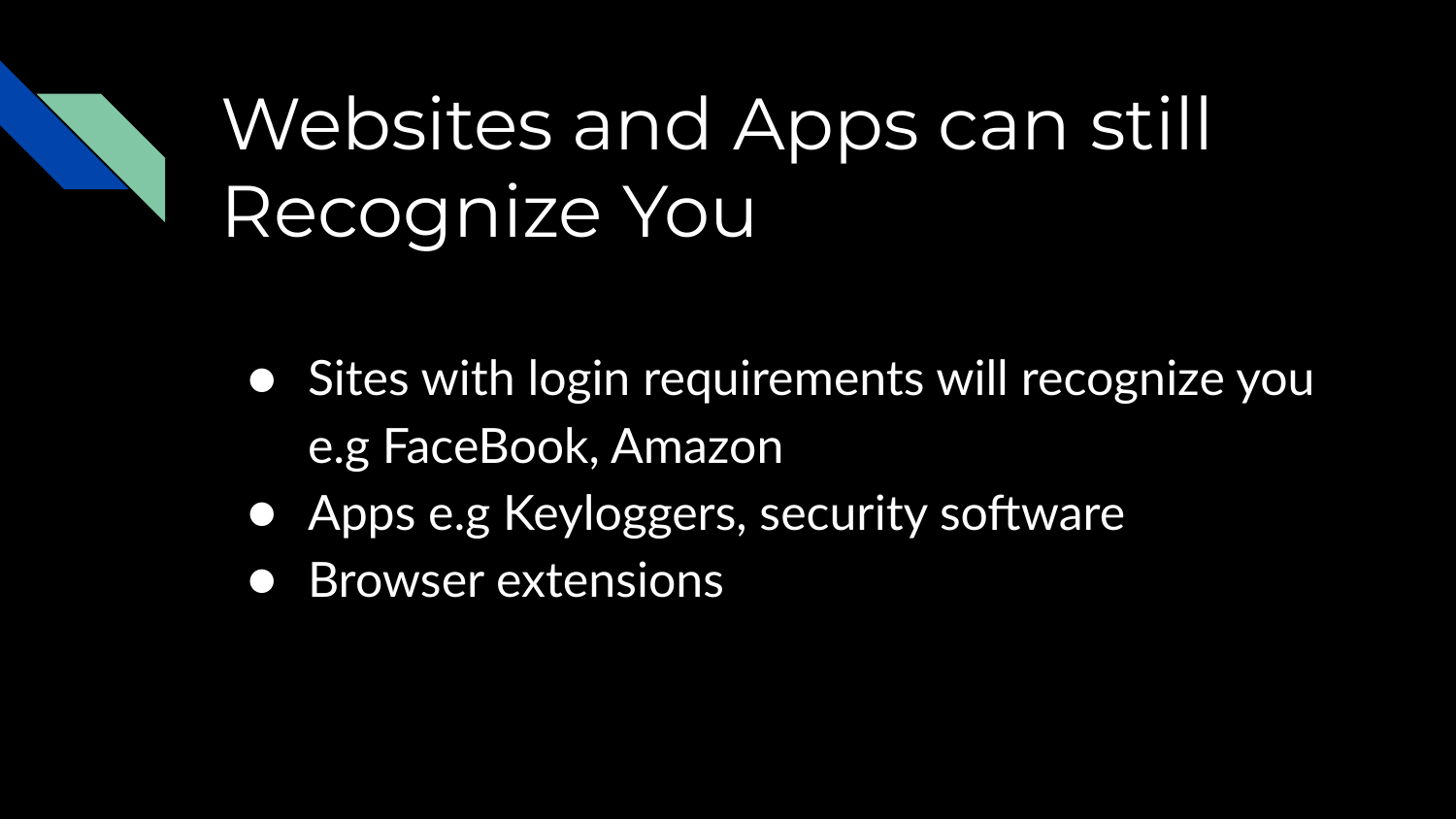

# Websites and Apps can still Recognize You

Sites with login requirements will recognize you e.g FaceBook, Amazon
Apps e.g Keyloggers, security software
Browser extensions